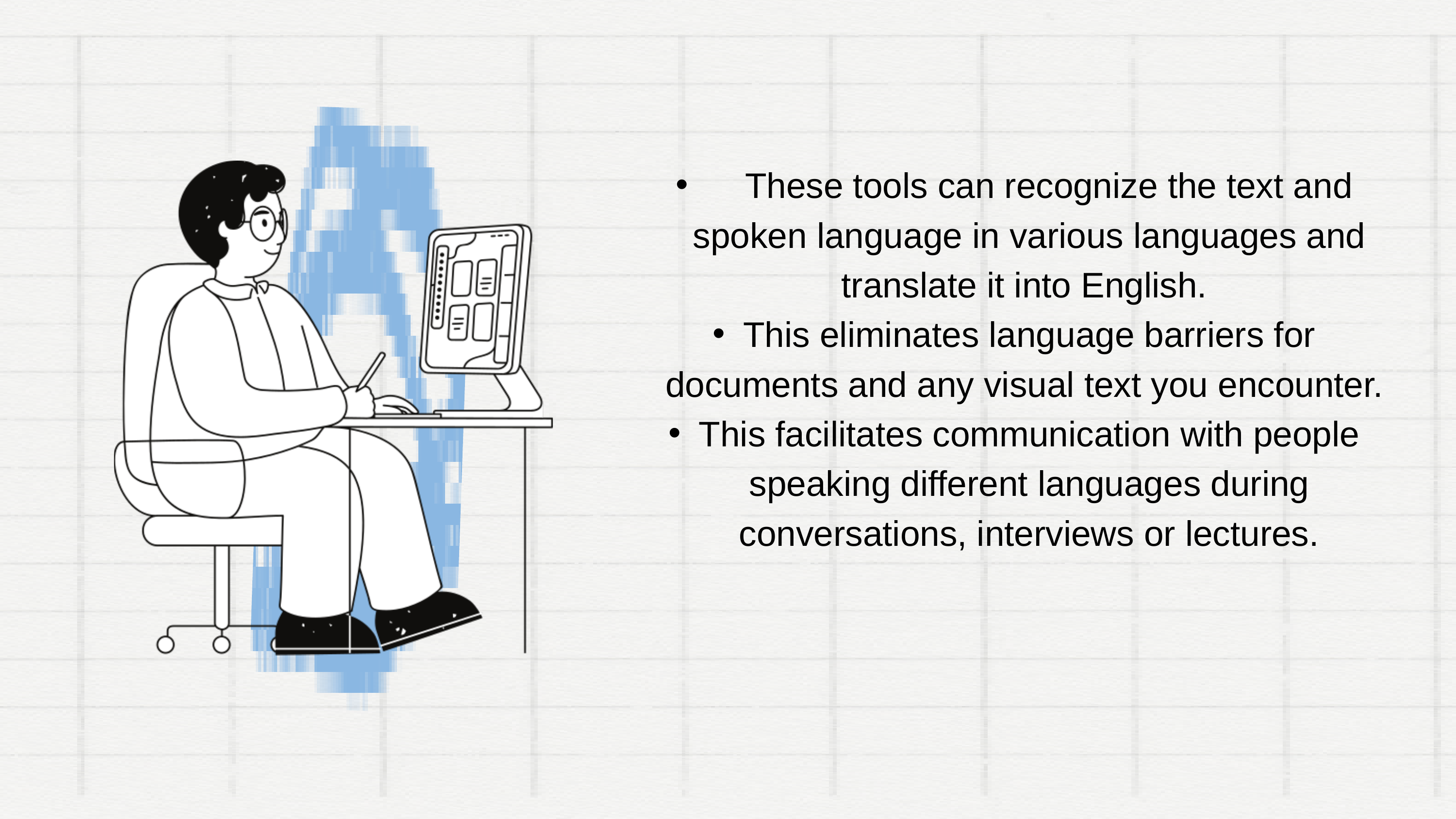

These tools can recognize the text and spoken language in various languages and translate it into English.
This eliminates language barriers for documents and any visual text you encounter.
This facilitates communication with people speaking different languages during conversations, interviews or lectures.